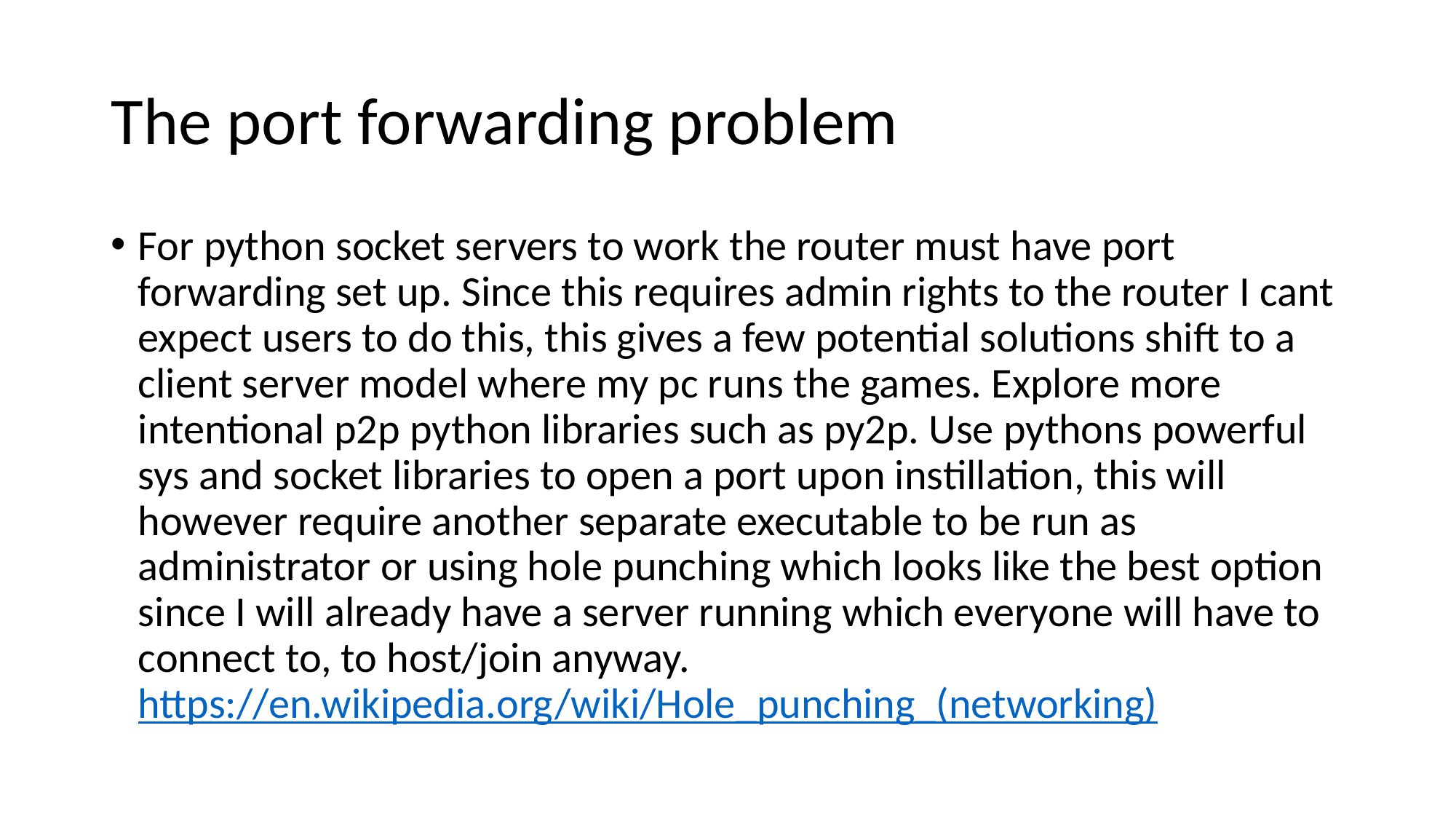

# The port forwarding problem
For python socket servers to work the router must have port forwarding set up. Since this requires admin rights to the router I cant expect users to do this, this gives a few potential solutions shift to a client server model where my pc runs the games. Explore more intentional p2p python libraries such as py2p. Use pythons powerful sys and socket libraries to open a port upon instillation, this will however require another separate executable to be run as administrator or using hole punching which looks like the best option since I will already have a server running which everyone will have to connect to, to host/join anyway. https://en.wikipedia.org/wiki/Hole_punching_(networking)